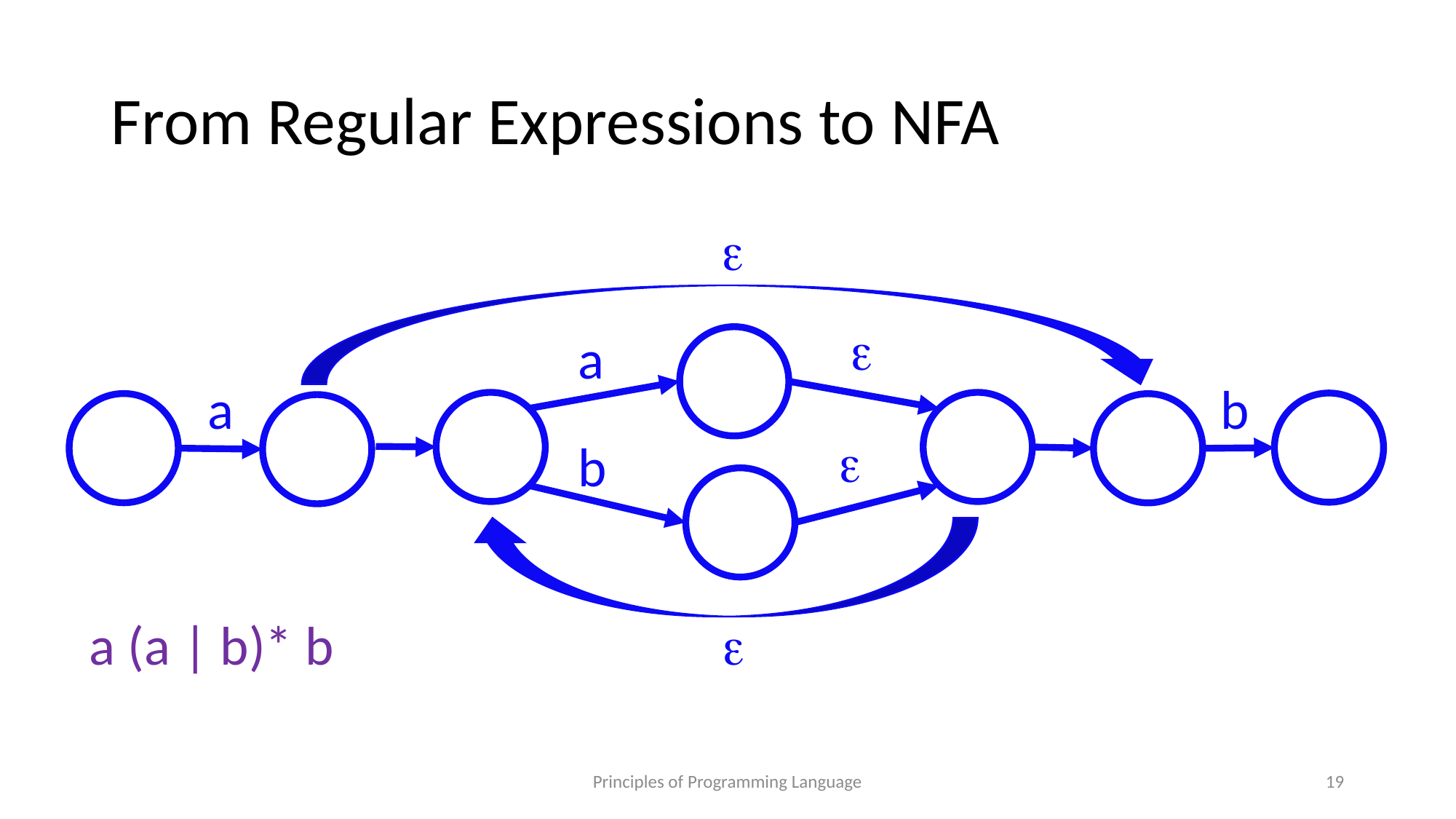

# From Regular Expressions to NFA
ε

ε
a

b
a

ε
b

a (a | b)* b
ε
Principles of Programming Language
19